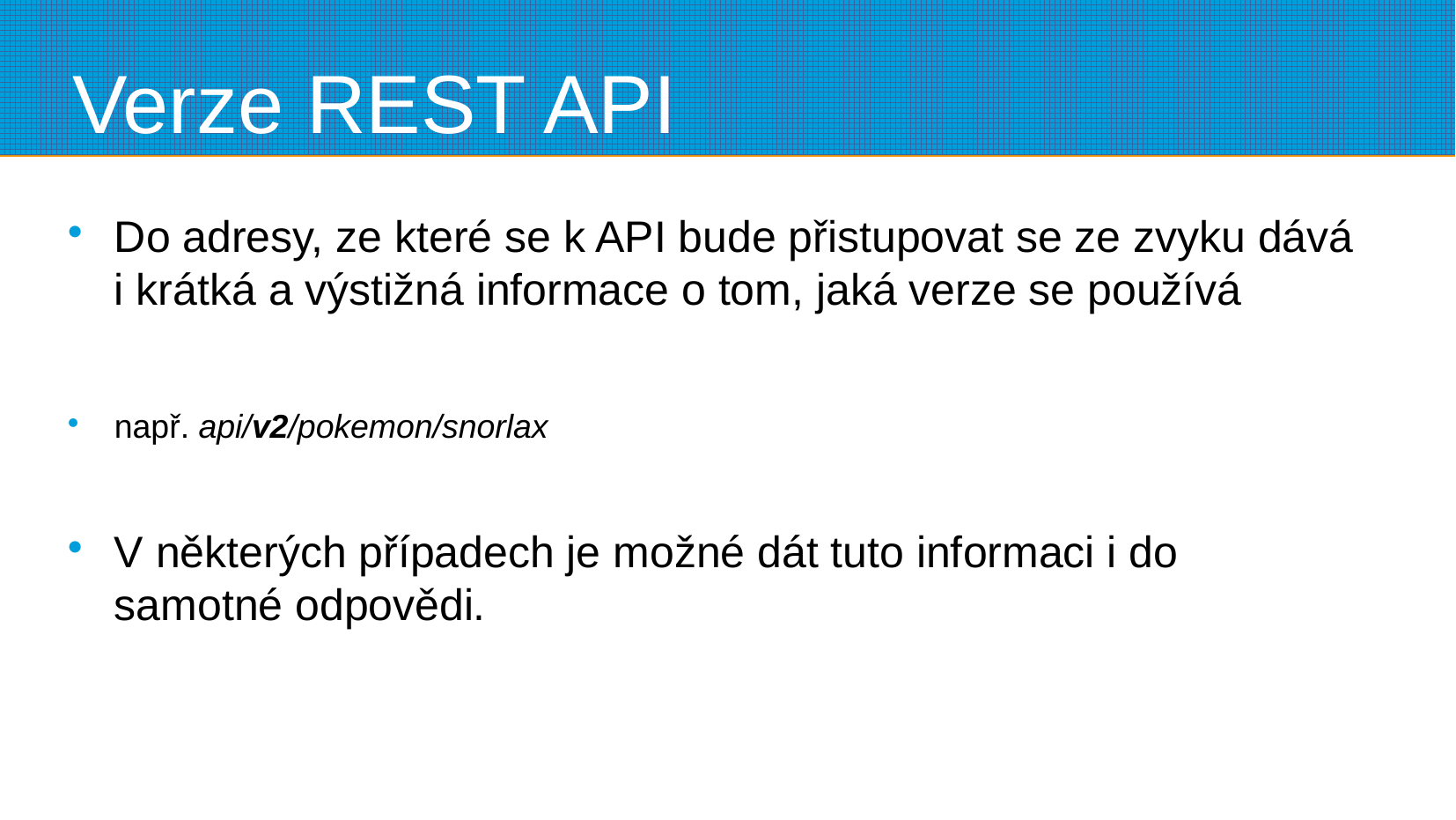

# Verze REST API
Do adresy, ze které se k API bude přistupovat se ze zvyku dává i krátká a výstižná informace o tom, jaká verze se používá

např. api/v2/pokemon/snorlax

V některých případech je možné dát tuto informaci i do samotné odpovědi.